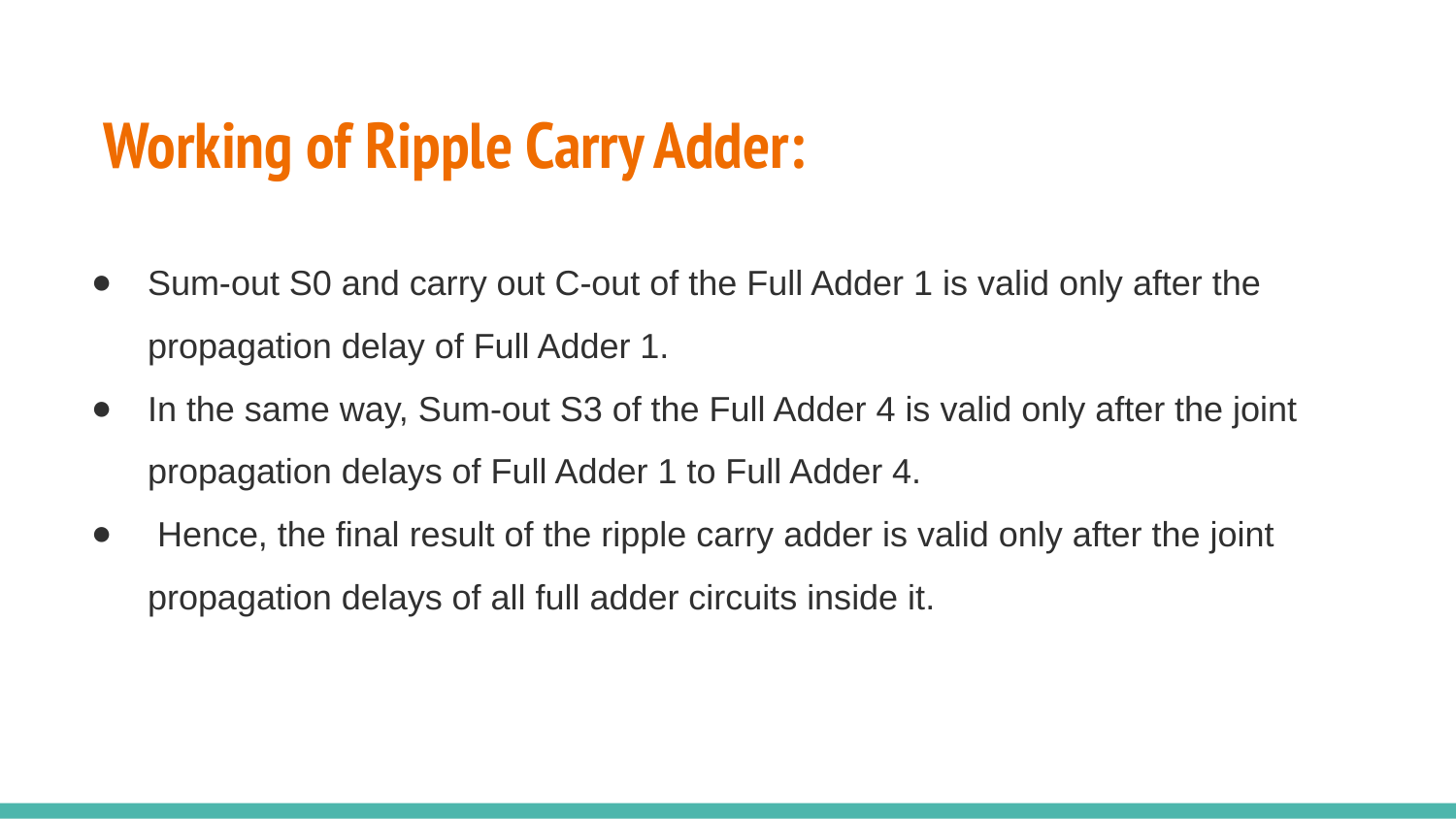

# Working of Ripple Carry Adder:
Sum-out S0 and carry out C-out of the Full Adder 1 is valid only after the propagation delay of Full Adder 1.
In the same way, Sum-out S3 of the Full Adder 4 is valid only after the joint propagation delays of Full Adder 1 to Full Adder 4.
 Hence, the final result of the ripple carry adder is valid only after the joint propagation delays of all full adder circuits inside it.